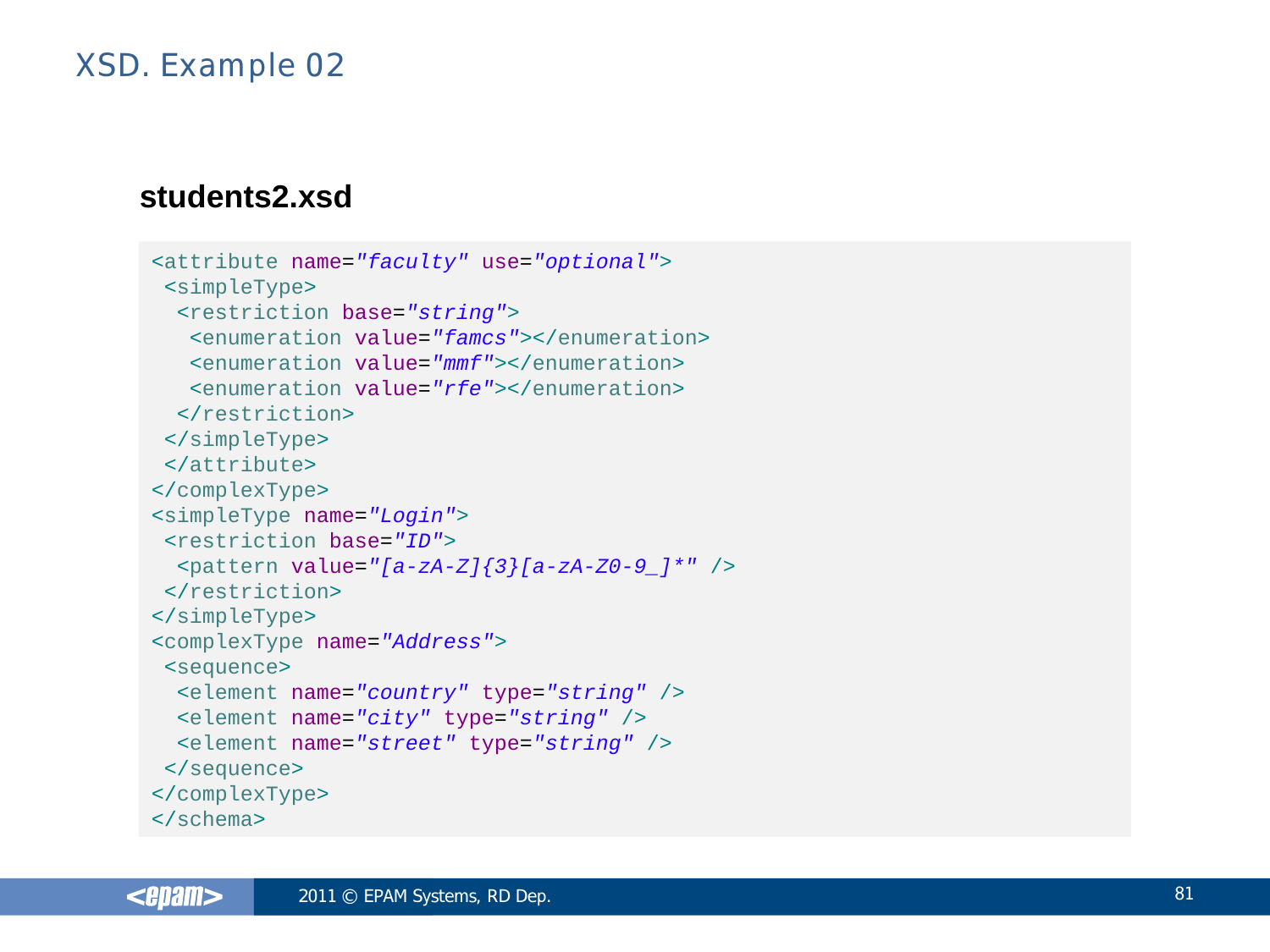

# XSD. Example 02
students2.xsd
<attribute name="faculty" use="optional">
 <simpleType>
  <restriction base="string">
   <enumeration value="famcs"></enumeration>
   <enumeration value="mmf"></enumeration>
   <enumeration value="rfe"></enumeration>
  </restriction>
 </simpleType>
 </attribute>
</complexType>
<simpleType name="Login">
 <restriction base="ID">
  <pattern value="[a-zA-Z]{3}[a-zA-Z0-9_]*" />
 </restriction>
</simpleType>
<complexType name="Address">
 <sequence>
  <element name="country" type="string" />
  <element name="city" type="string" />
  <element name="street" type="string" />
 </sequence>
</complexType>
</schema>
81
2011 © EPAM Systems, RD Dep.